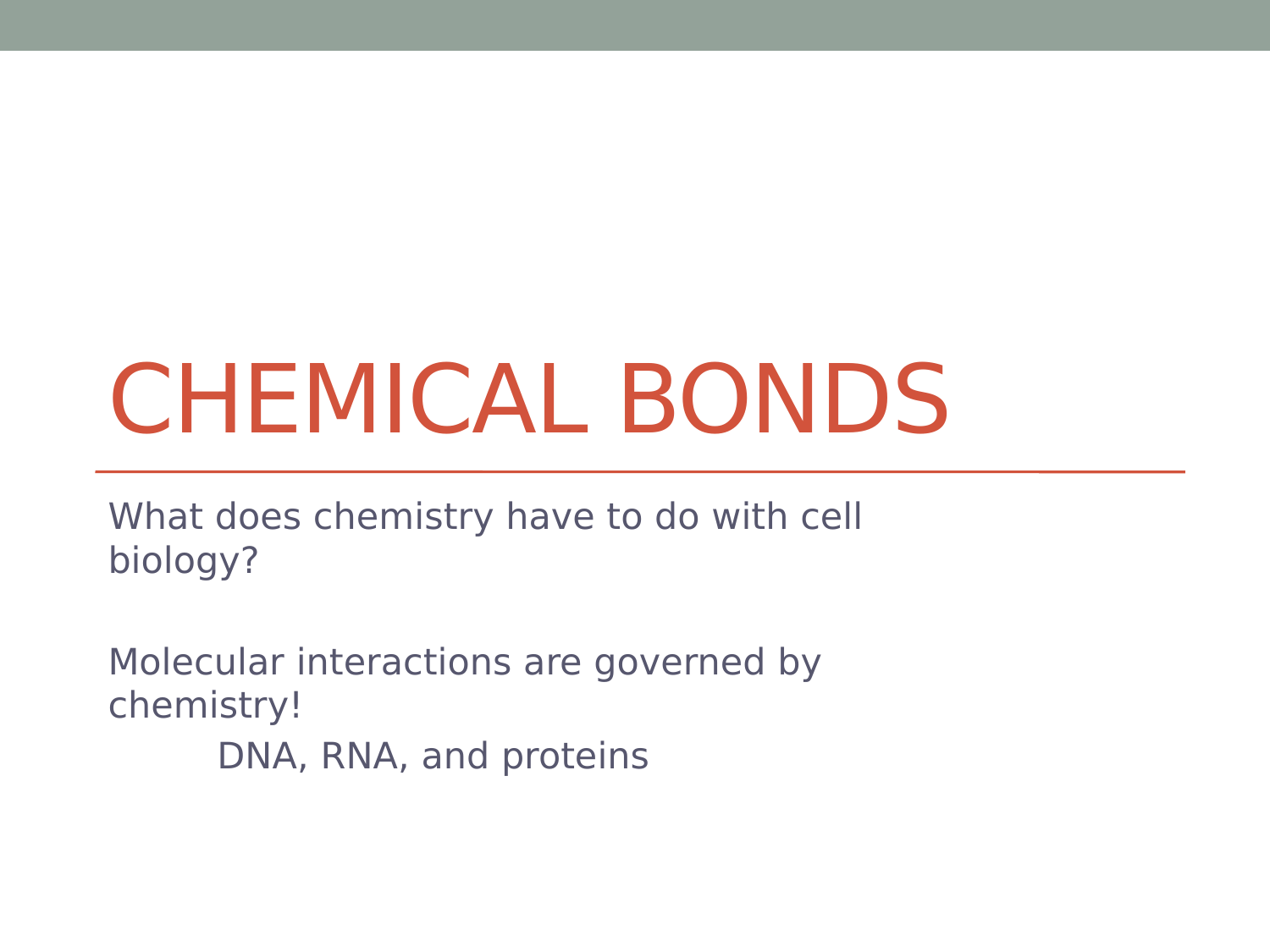

# Chemical Bonds
What does chemistry have to do with cell biology?

Molecular interactions are governed by chemistry!
	DNA, RNA, and proteins